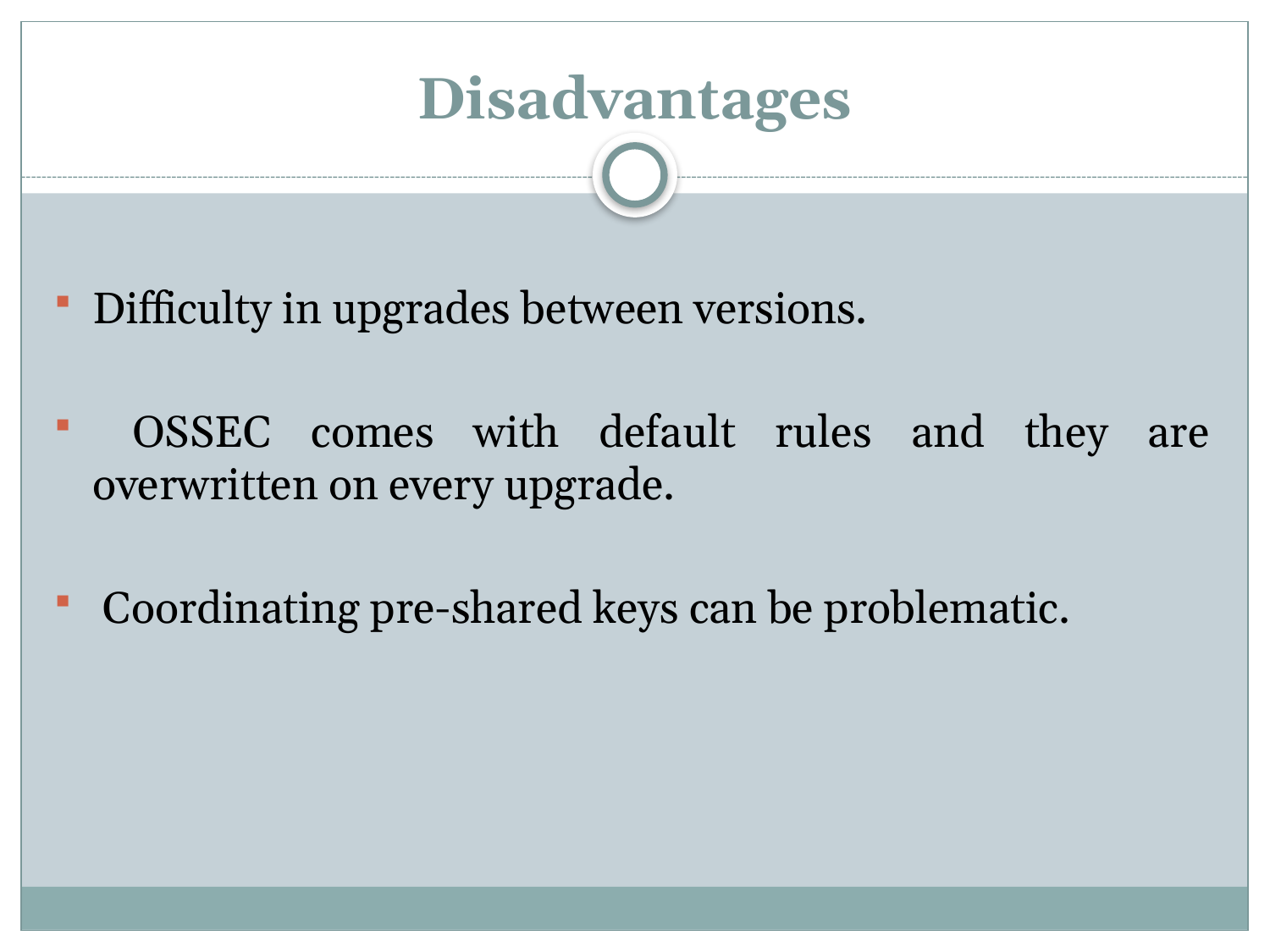

# Disadvantages

Difficulty in upgrades between versions.

 OSSEC comes with default rules and they are overwritten on every upgrade.

 Coordinating pre-shared keys can be problematic.